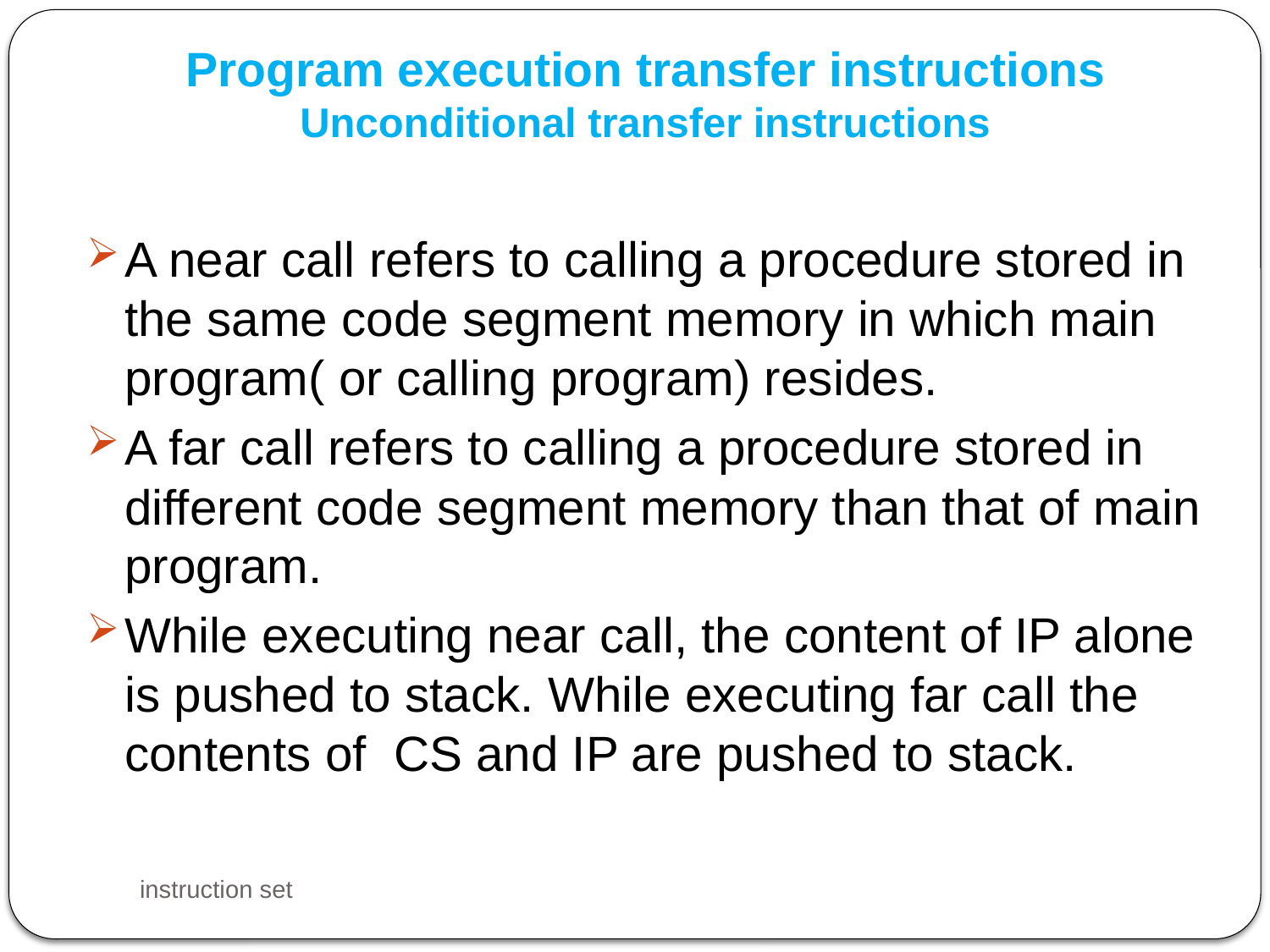

# Program execution transfer instructions Unconditional transfer instructions

A near call refers to calling a procedure stored in the same code segment memory in which main program( or calling program) resides.
A far call refers to calling a procedure stored in different code segment memory than that of main program.
While executing near call, the content of IP alone is pushed to stack. While executing far call the contents of  CS and IP are pushed to stack.

instruction set
85